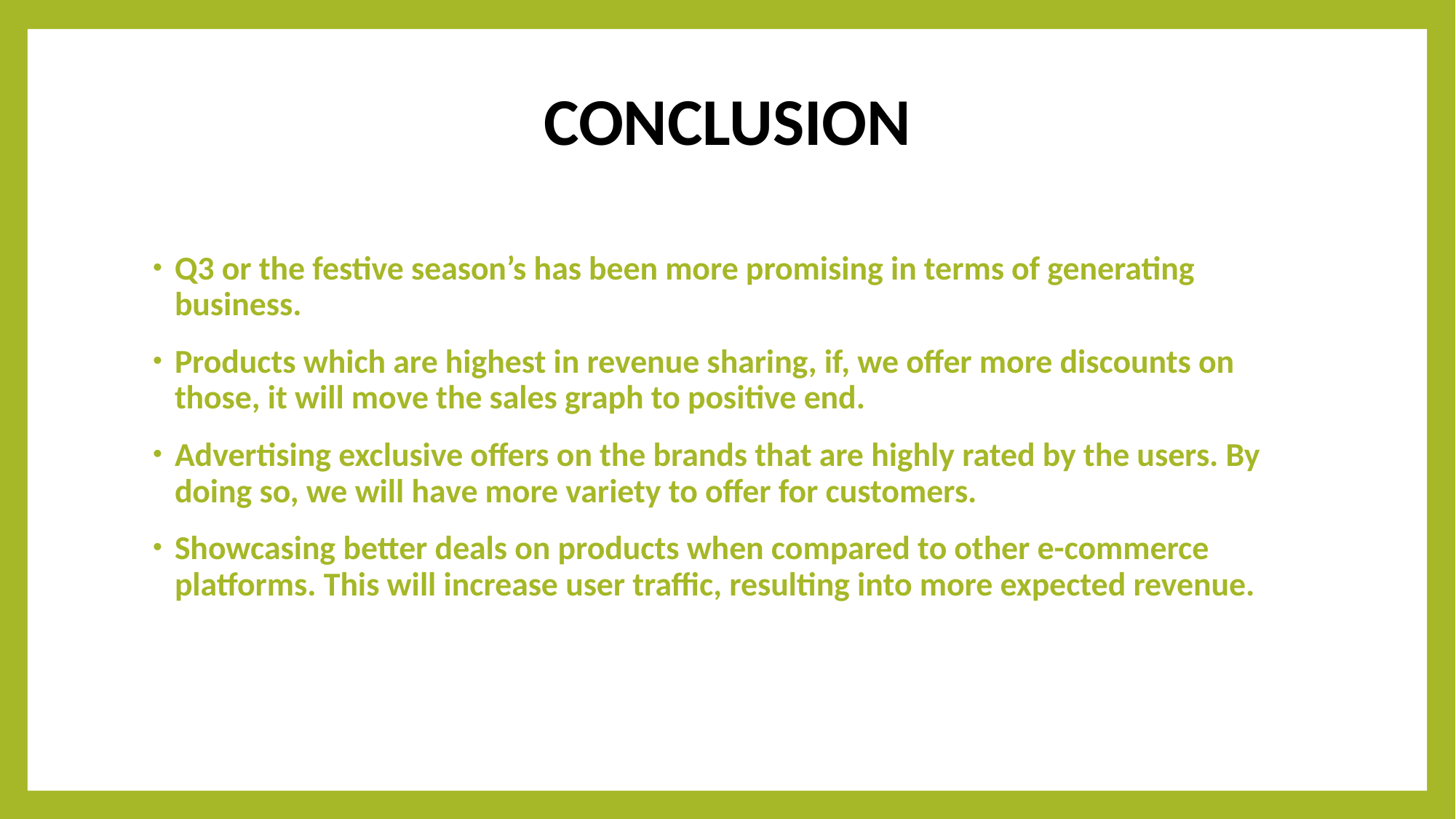

# CONCLUSION
Q3 or the festive season’s has been more promising in terms of generating business.
Products which are highest in revenue sharing, if, we offer more discounts on those, it will move the sales graph to positive end.
Advertising exclusive offers on the brands that are highly rated by the users. By doing so, we will have more variety to offer for customers.
Showcasing better deals on products when compared to other e-commerce platforms. This will increase user traffic, resulting into more expected revenue.